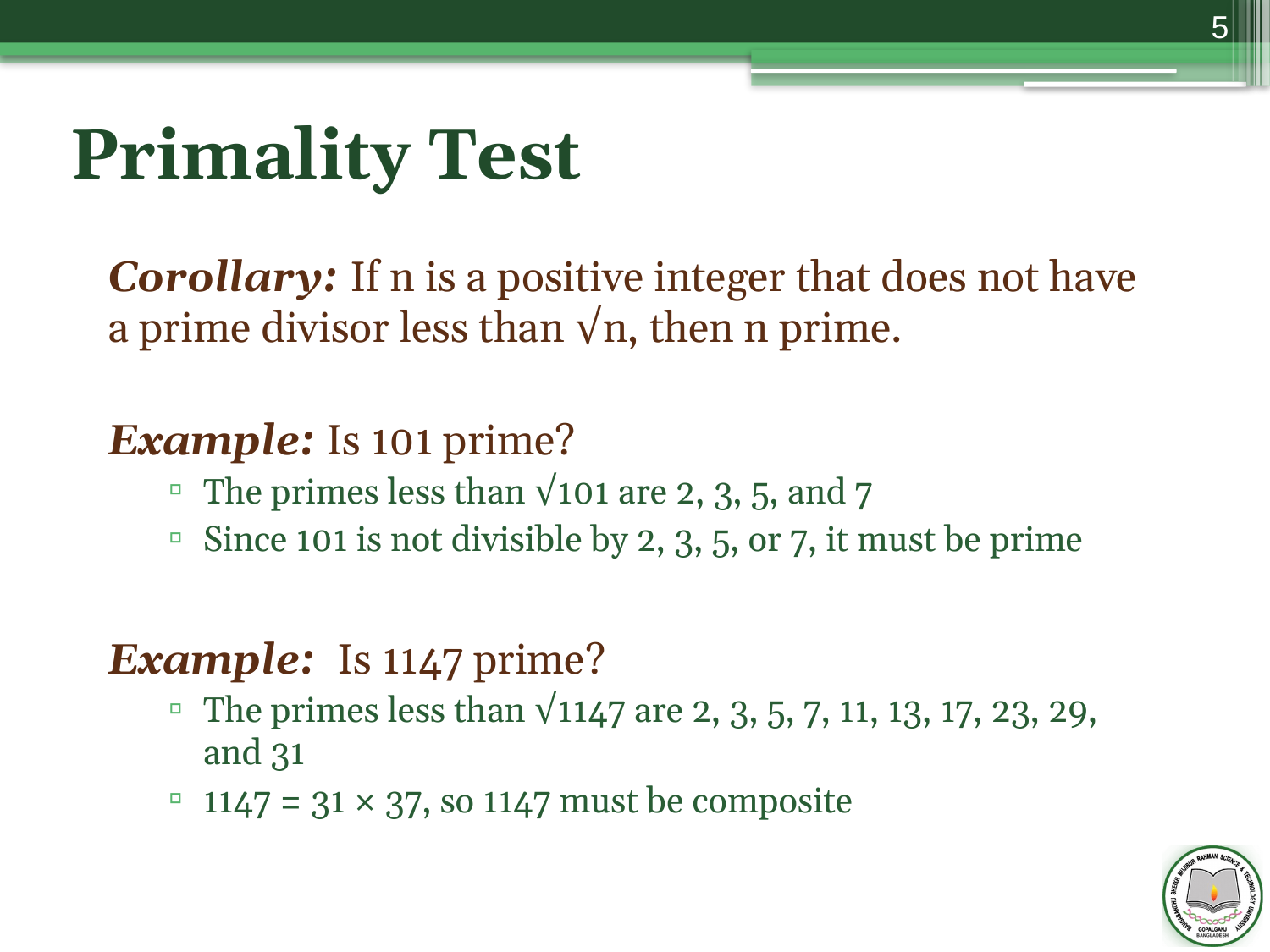

5
# Primality Test
Corollary: If n is a positive integer that does not have a prime divisor less than √n, then n prime.

Example: Is 101 prime?
The primes less than √101 are 2, 3, 5, and 7
Since 101 is not divisible by 2, 3, 5, or 7, it must be prime

Example:  Is 1147 prime?
The primes less than √1147 are 2, 3, 5, 7, 11, 13, 17, 23, 29, and 31
1147 = 31 × 37, so 1147 must be composite